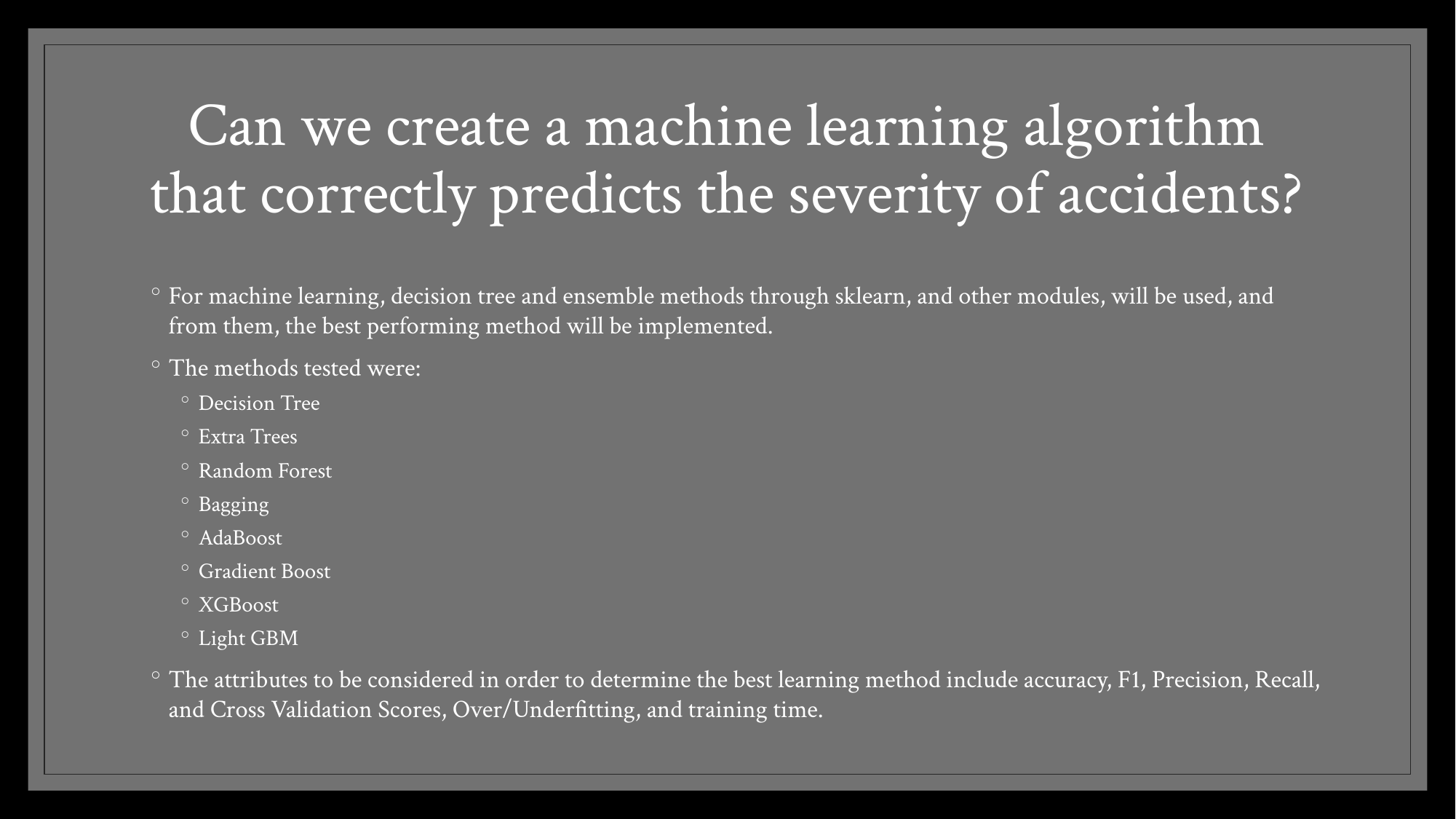

# Can we create a machine learning algorithm that correctly predicts the severity of accidents?
For machine learning, decision tree and ensemble methods through sklearn, and other modules, will be used, and from them, the best performing method will be implemented.
The methods tested were:
Decision Tree
Extra Trees
Random Forest
Bagging
AdaBoost
Gradient Boost
XGBoost
Light GBM
The attributes to be considered in order to determine the best learning method include accuracy, F1, Precision, Recall, and Cross Validation Scores, Over/Underfitting, and training time.